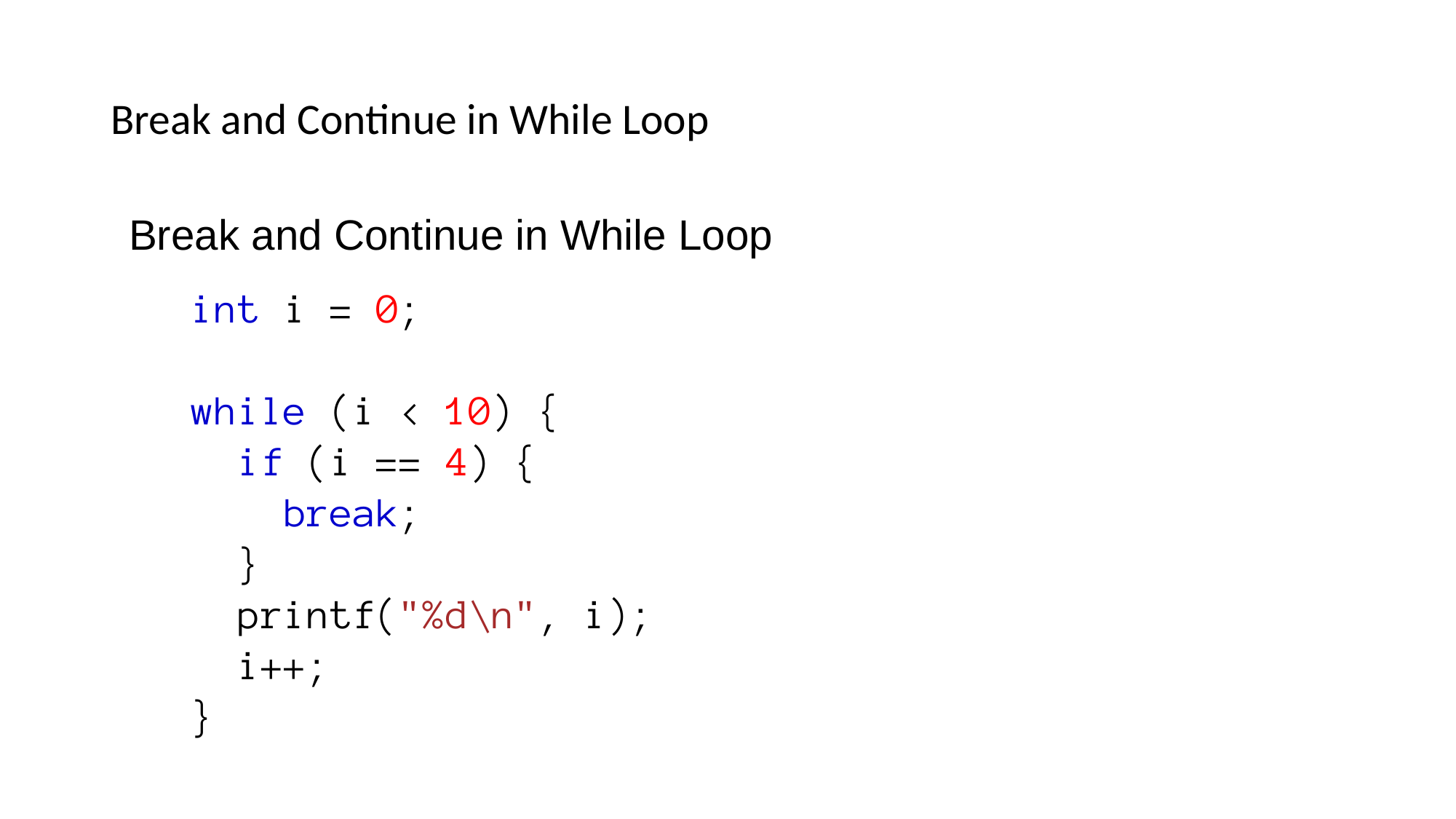

# Break and Continue in While Loop
Break and Continue in While Loop
int i = 0;
while (i < 10) {
  if (i == 4) {
    break;
  }
  printf("%d\n", i);
  i++;
}